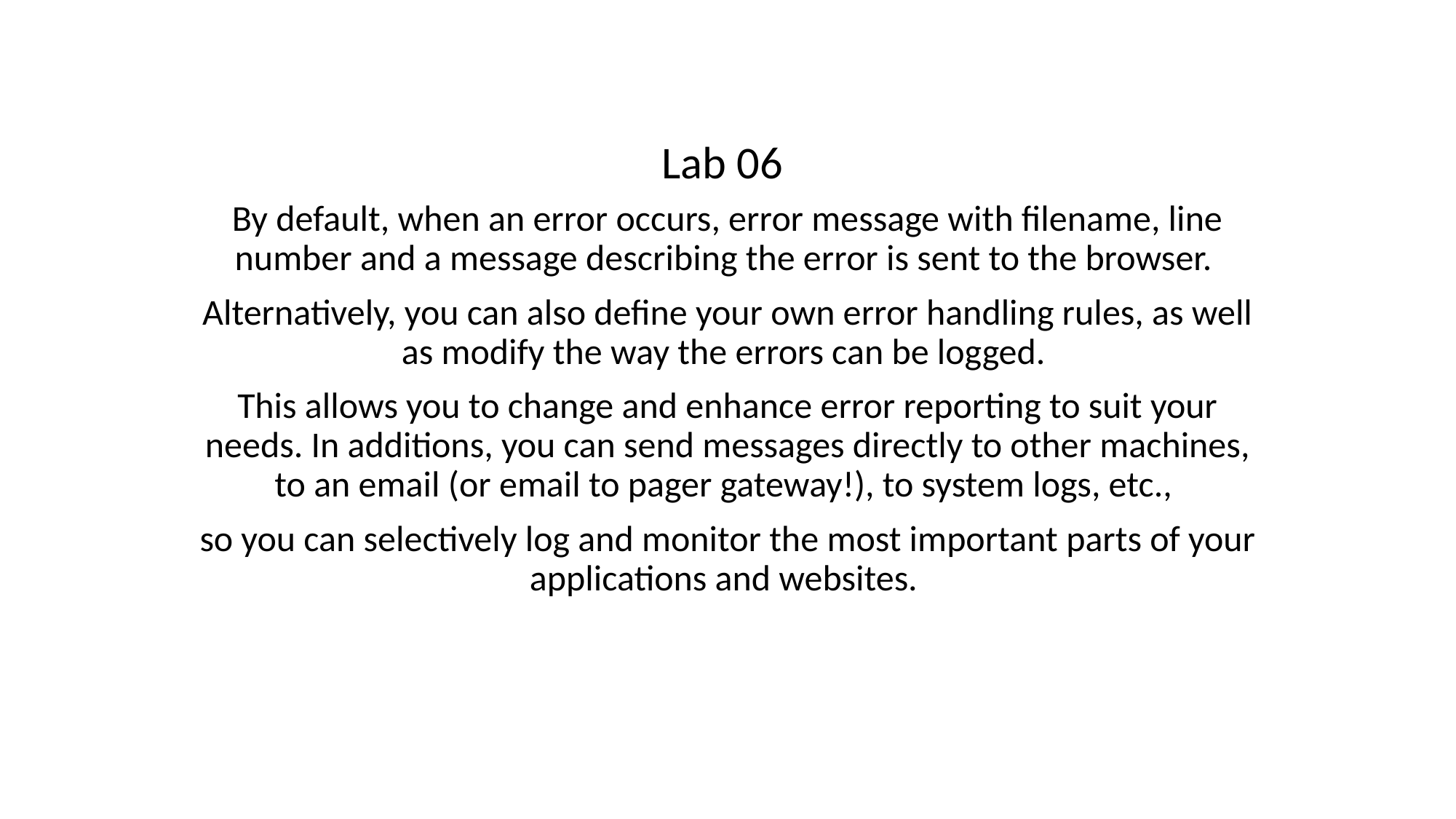

# Lab 06
By default, when an error occurs, error message with filename, line number and a message describing the error is sent to the browser.
Alternatively, you can also define your own error handling rules, as well as modify the way the errors can be logged.
This allows you to change and enhance error reporting to suit your needs. In additions, you can send messages directly to other machines, to an email (or email to pager gateway!), to system logs, etc.,
so you can selectively log and monitor the most important parts of your applications and websites.